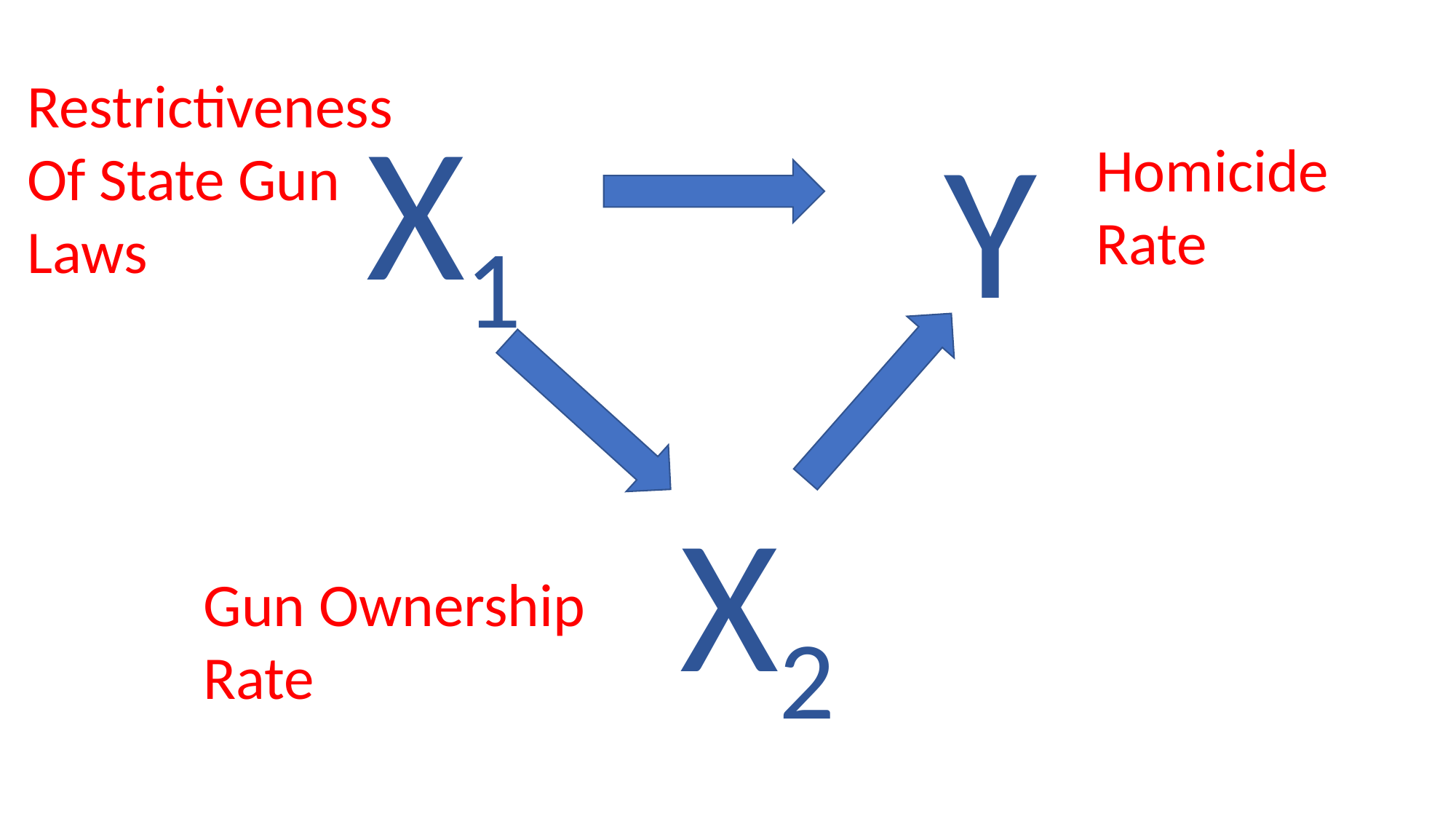

Restrictiveness
Of State Gun
Laws
X1
Y
Homicide
Rate

X2
Gun Ownership
Rate